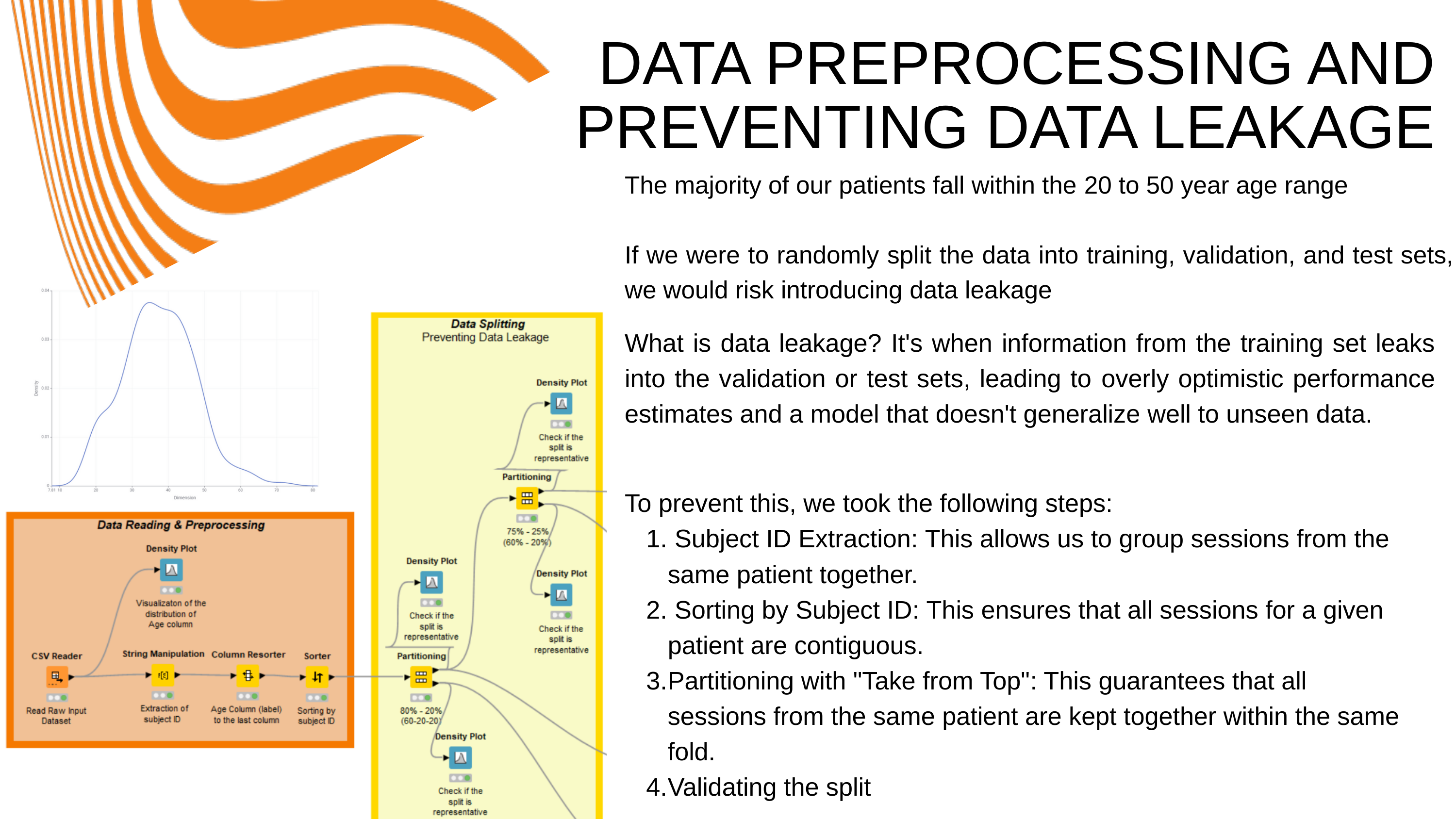

DATA PREPROCESSING AND PREVENTING DATA LEAKAGE
The majority of our patients fall within the 20 to 50 year age range

If we were to randomly split the data into training, validation, and test sets, we would risk introducing data leakage

What is data leakage? It's when information from the training set leaks into the validation or test sets, leading to overly optimistic performance estimates and a model that doesn't generalize well to unseen data.
To prevent this, we took the following steps:
 Subject ID Extraction: This allows us to group sessions from the same patient together.
 Sorting by Subject ID: This ensures that all sessions for a given patient are contiguous.
Partitioning with "Take from Top": This guarantees that all sessions from the same patient are kept together within the same fold.
Validating the split